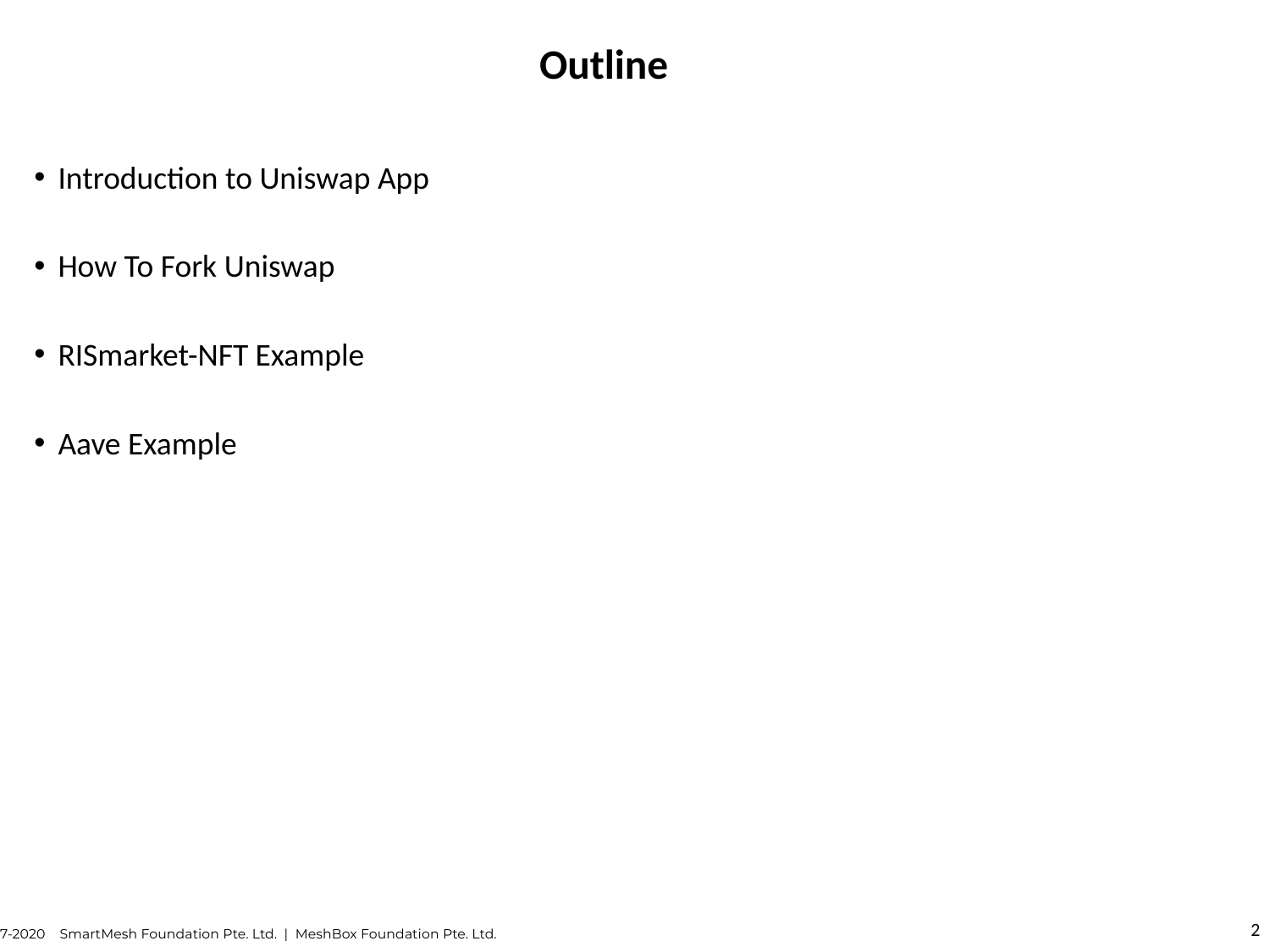

# Outline
Introduction to Uniswap App
How To Fork Uniswap
RISmarket-NFT Example
Aave Example

2
© 2017-2020    SmartMesh Foundation Pte. Ltd.  |  MeshBox Foundation Pte. Ltd.